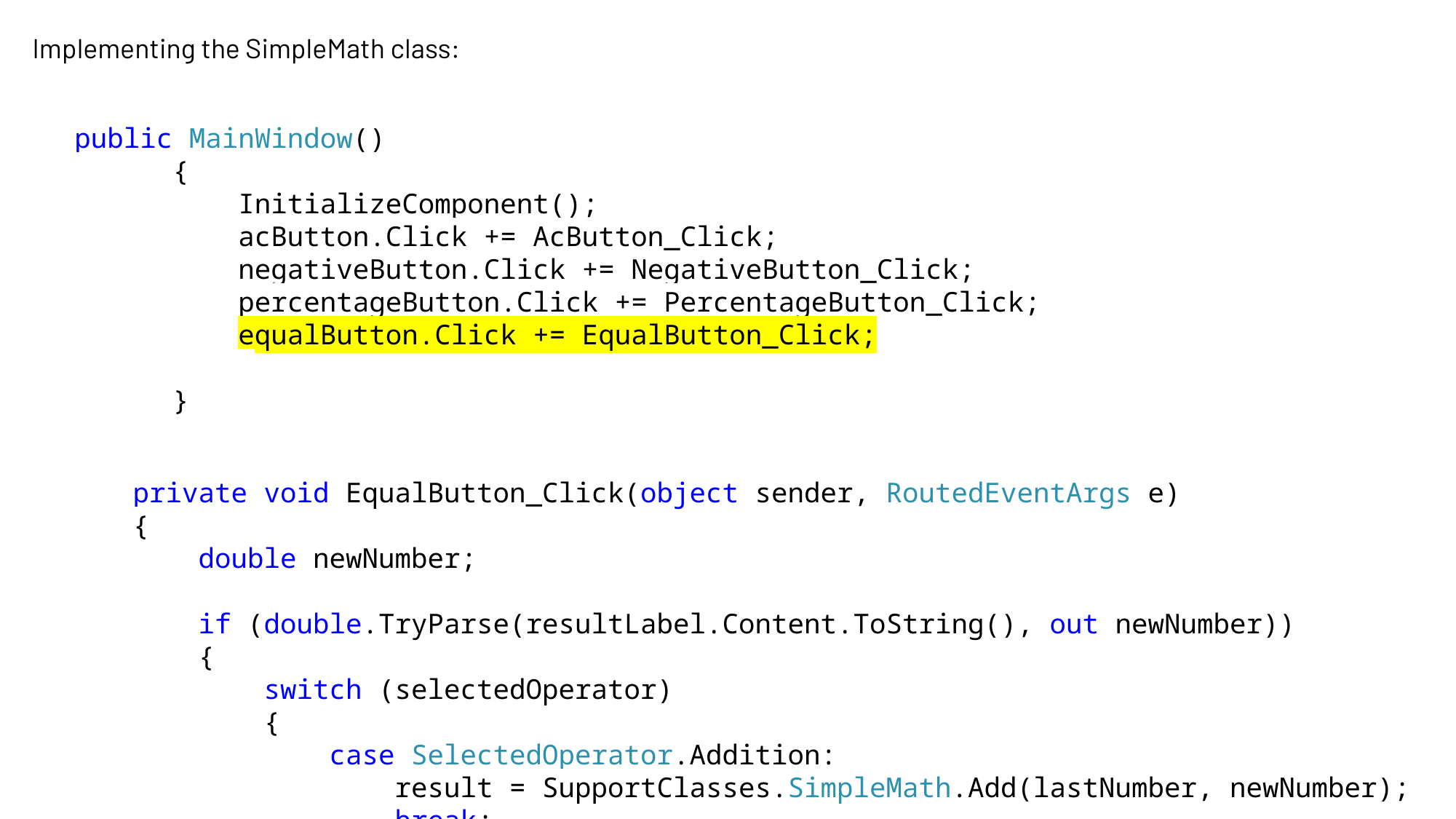

Implementing the SimpleMath class:
 public MainWindow()
       {
           InitializeComponent();
           acButton.Click += AcButton_Click;
           negativeButton.Click += NegativeButton_Click;
           percentageButton.Click += PercentageButton_Click;
           equalButton.Click += EqualButton_Click;

       }
private void EqualButton_Click(object sender, RoutedEventArgs e)
{
    double newNumber;

    if (double.TryParse(resultLabel.Content.ToString(), out newNumber))
    {
        switch (selectedOperator)
        {
            case SelectedOperator.Addition:
                result = SupportClasses.SimpleMath.Add(lastNumber, newNumber);
                break;
            case SelectedOperator.Substruction:
                break;
            case SelectedOperator.Multiplication:
                break;
            case SelectedOperator.Division:
                break;
            default:
                break;
        }
    }
}